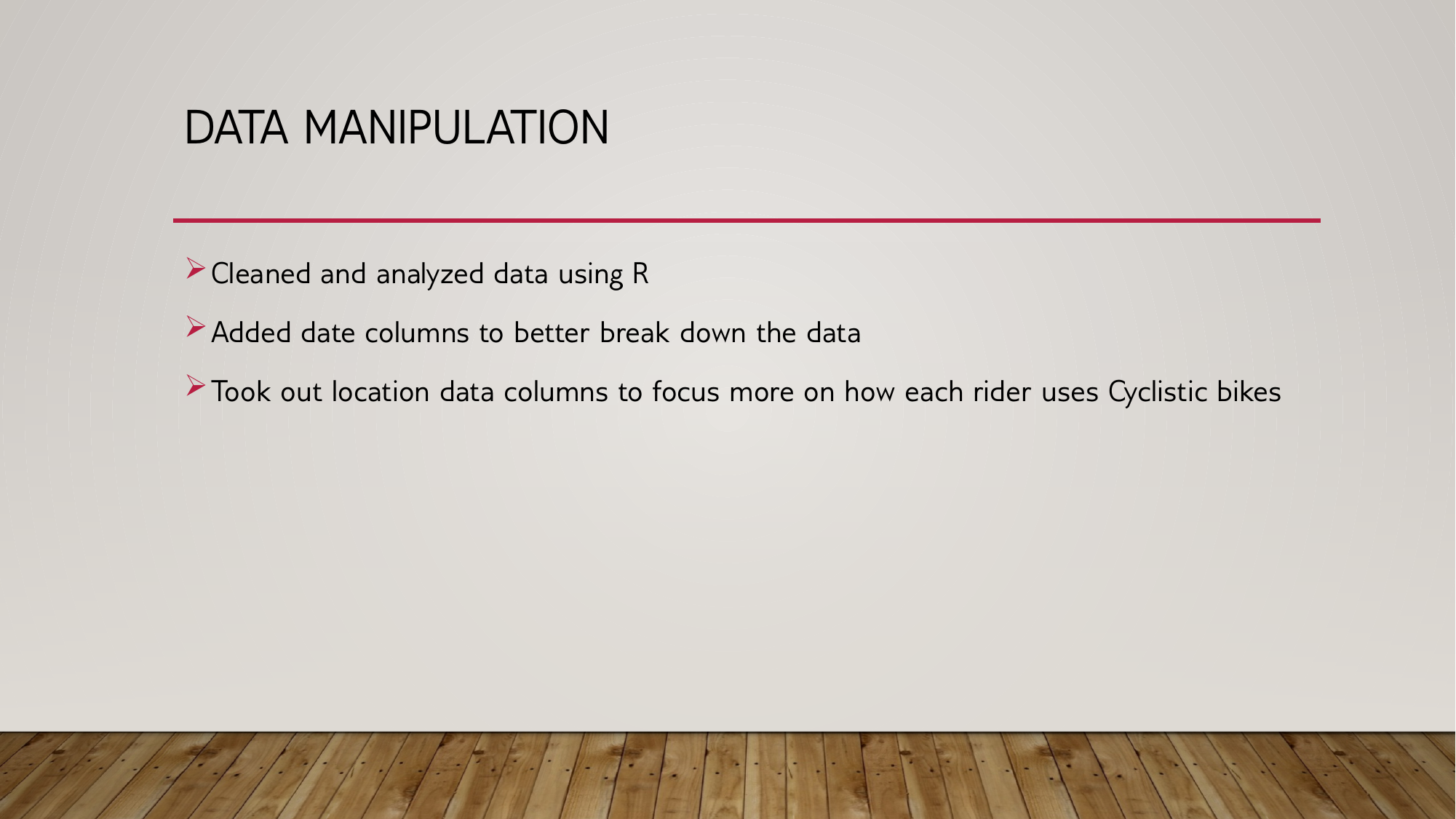

# Data Manipulation
Cleaned and analyzed data using R
Added date columns to better break down the data
Took out location data columns to focus more on how each rider uses Cyclistic bikes